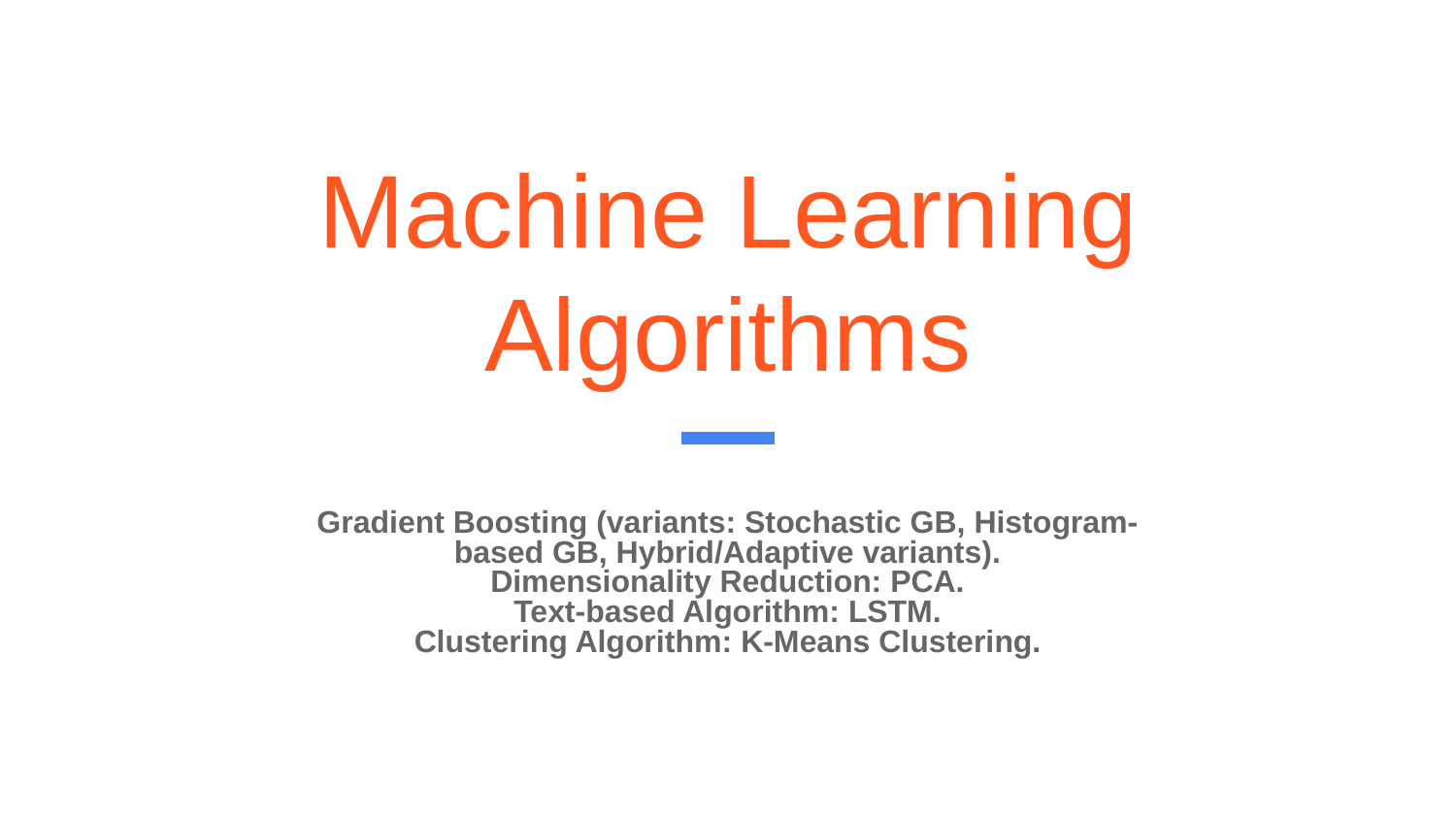

# Machine Learning Algorithms
Gradient Boosting (variants: Stochastic GB, Histogram-based GB, Hybrid/Adaptive variants).
Dimensionality Reduction: PCA.
Text-based Algorithm: LSTM.
Clustering Algorithm: K-Means Clustering.